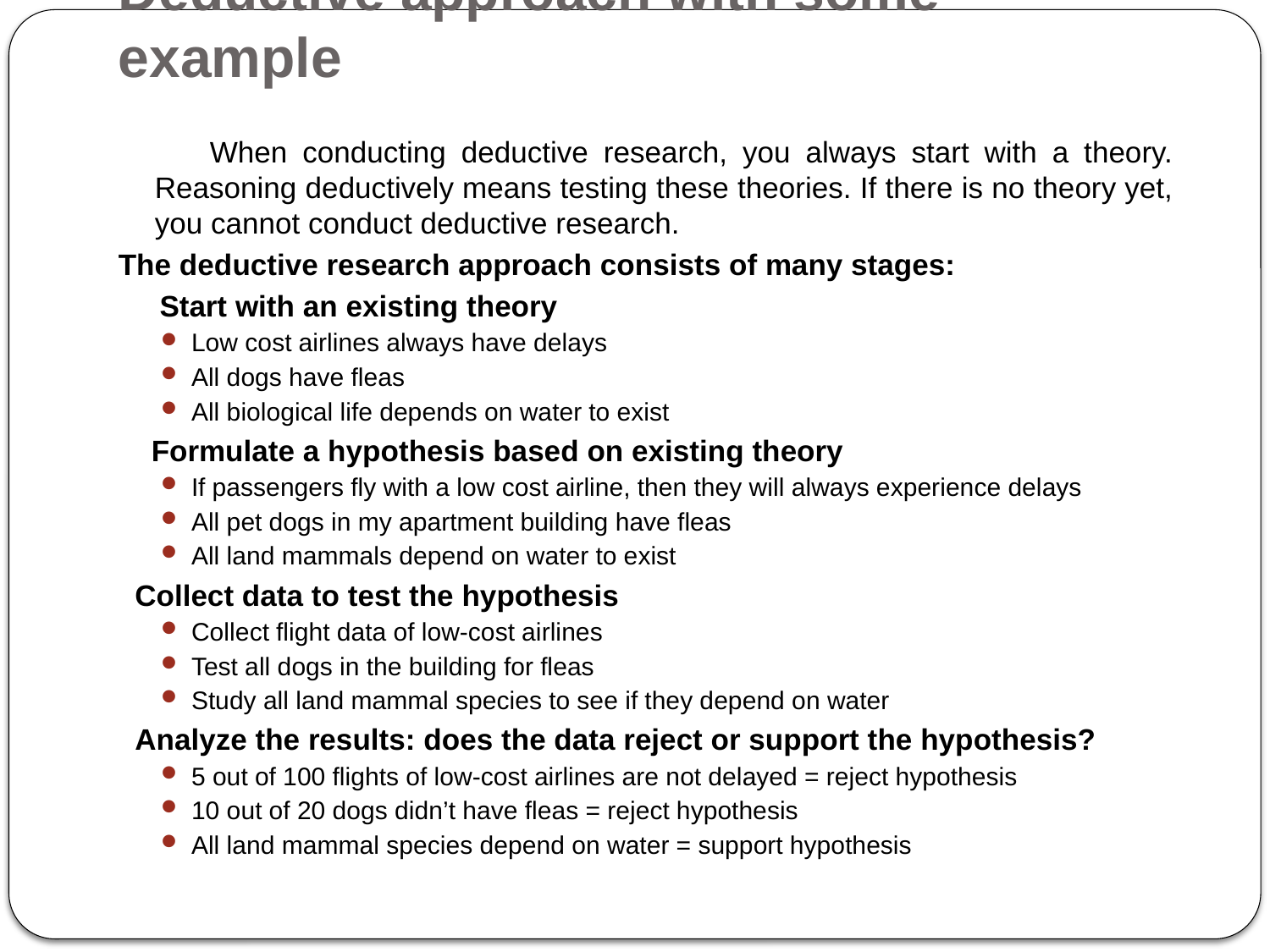

# Deductive approach with some example
      When conducting deductive research, you always start with a theory. Reasoning deductively means testing these theories. If there is no theory yet, you cannot conduct deductive research.
The deductive research approach consists of many stages:
     Start with an existing theory
Low cost airlines always have delays
All dogs have fleas
All biological life depends on water to exist
    Formulate a hypothesis based on existing theory
If passengers fly with a low cost airline, then they will always experience delays
All pet dogs in my apartment building have fleas
All land mammals depend on water to exist
  Collect data to test the hypothesis
Collect flight data of low-cost airlines
Test all dogs in the building for fleas
Study all land mammal species to see if they depend on water
  Analyze the results: does the data reject or support the hypothesis?
5 out of 100 flights of low-cost airlines are not delayed = reject hypothesis
10 out of 20 dogs didn’t have fleas = reject hypothesis
All land mammal species depend on water = support hypothesis